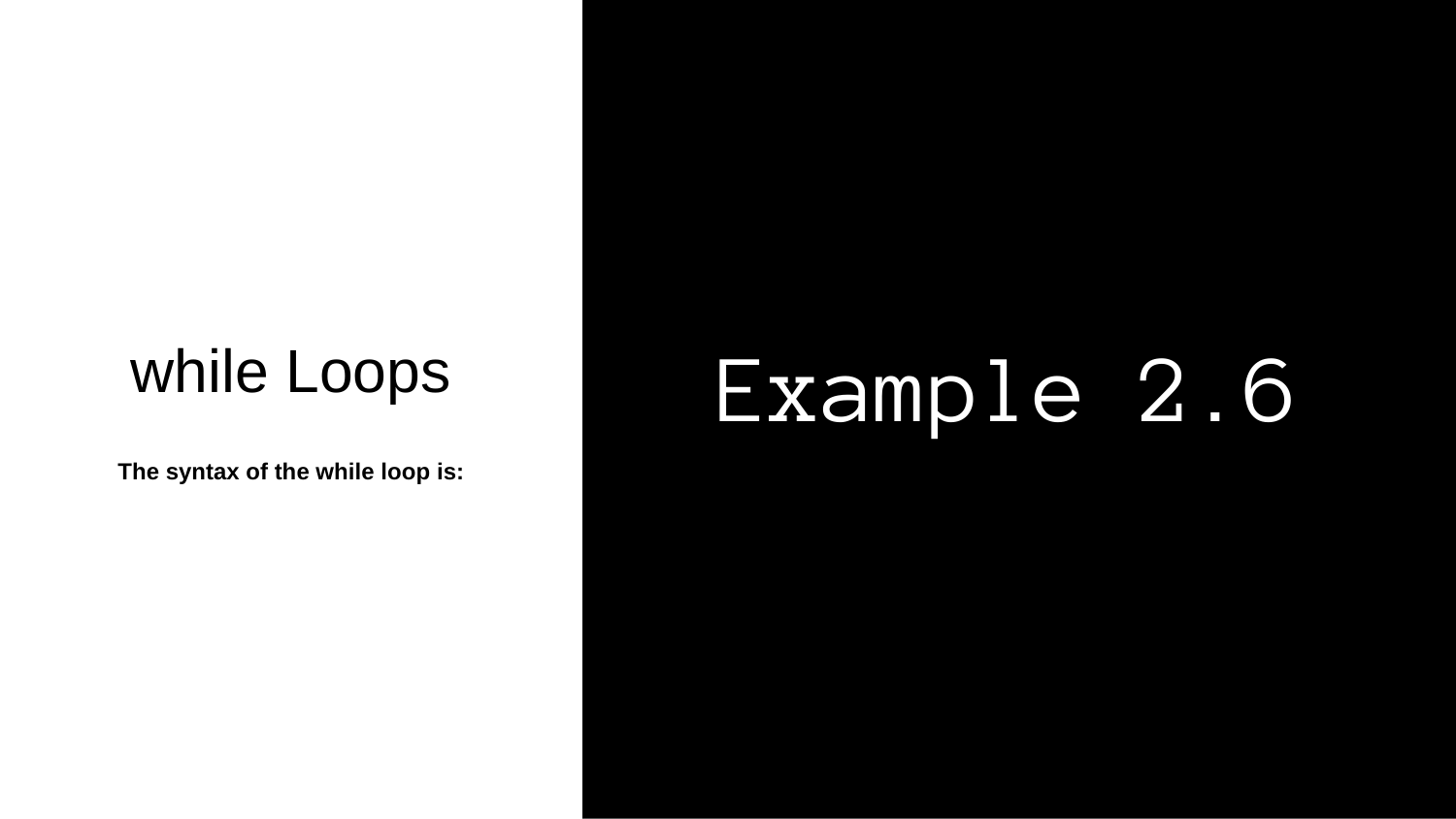

while Loops

Example 2.6
The syntax of the while loop is: